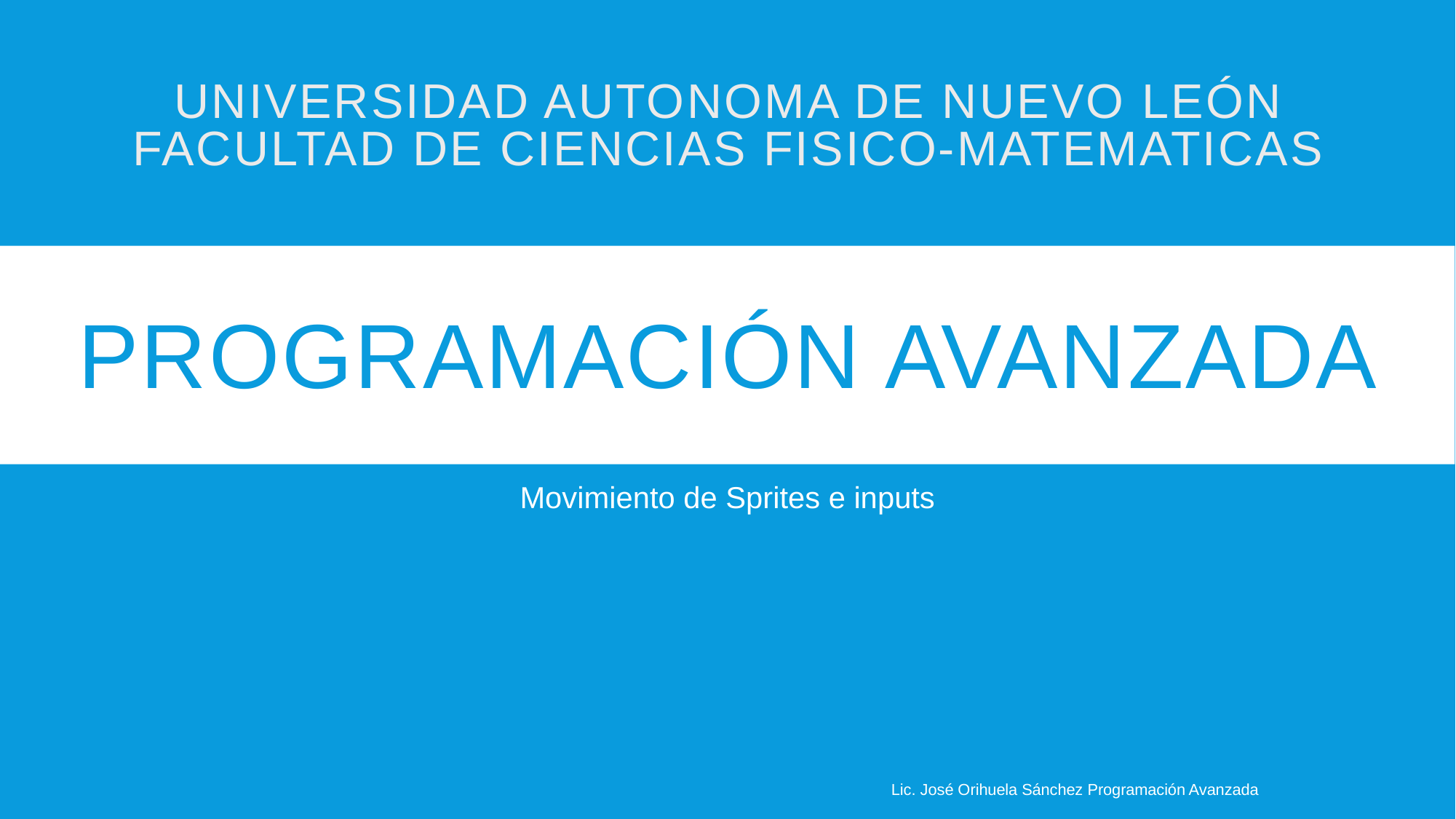

UNIVERSIDAD AUTONOMA DE NUEVO LEÓN
FACULTAD DE CIENCIAS FISICO-MATEMATICAS
# PROGRAMACIÓN AVANZADA
Movimiento de Sprites e inputs
Lic. José Orihuela Sánchez Programación Avanzada